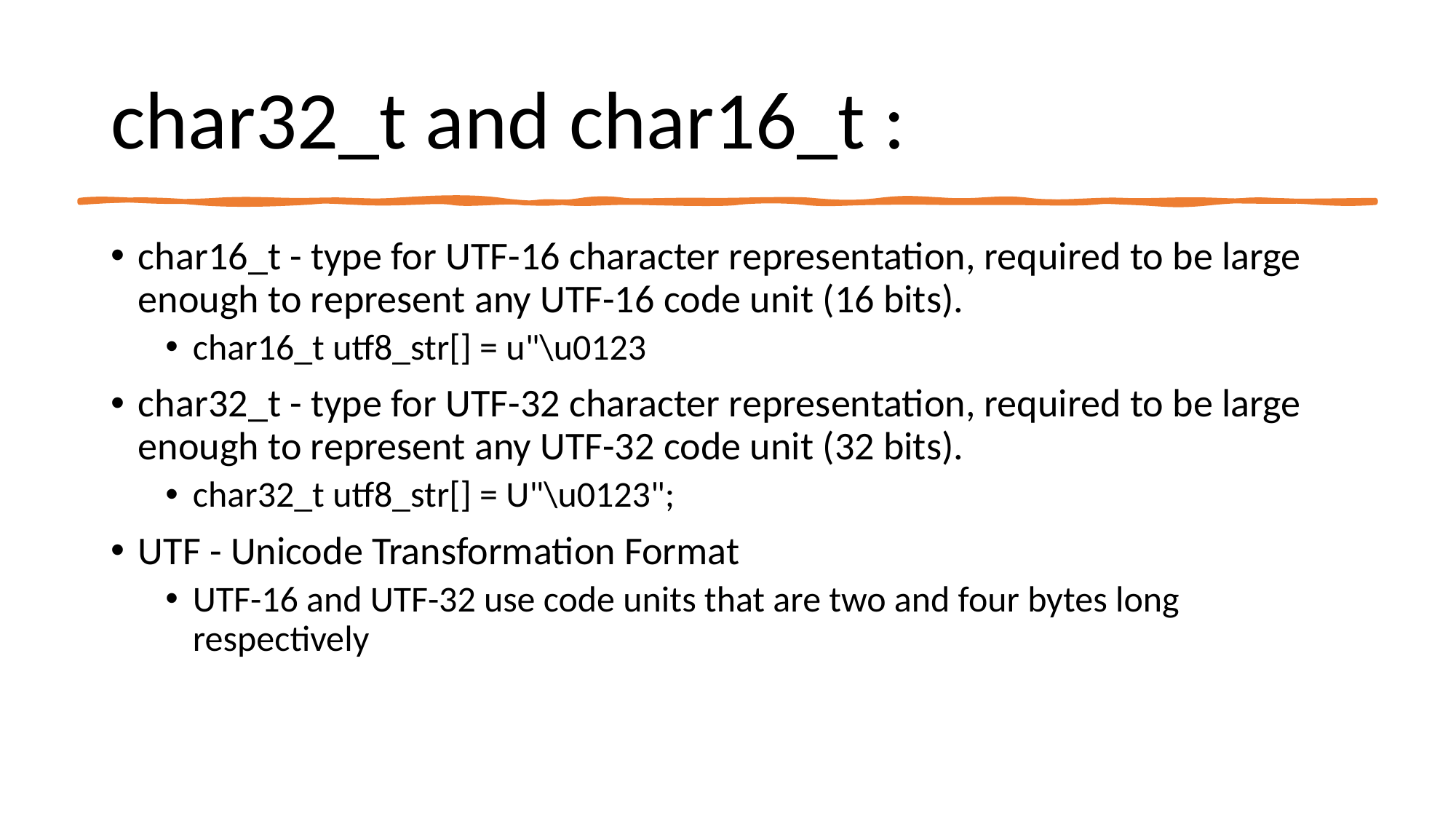

# char32_t and char16_t :

char16_t - type for UTF-16 character representation, required to be large enough to represent any UTF-16 code unit (16 bits).
char16_t utf8_str[] = u"\u0123
char32_t - type for UTF-32 character representation, required to be large enough to represent any UTF-32 code unit (32 bits).
char32_t utf8_str[] = U"\u0123";
UTF - Unicode Transformation Format
UTF-16 and UTF-32 use code units that are two and four bytes long respectively